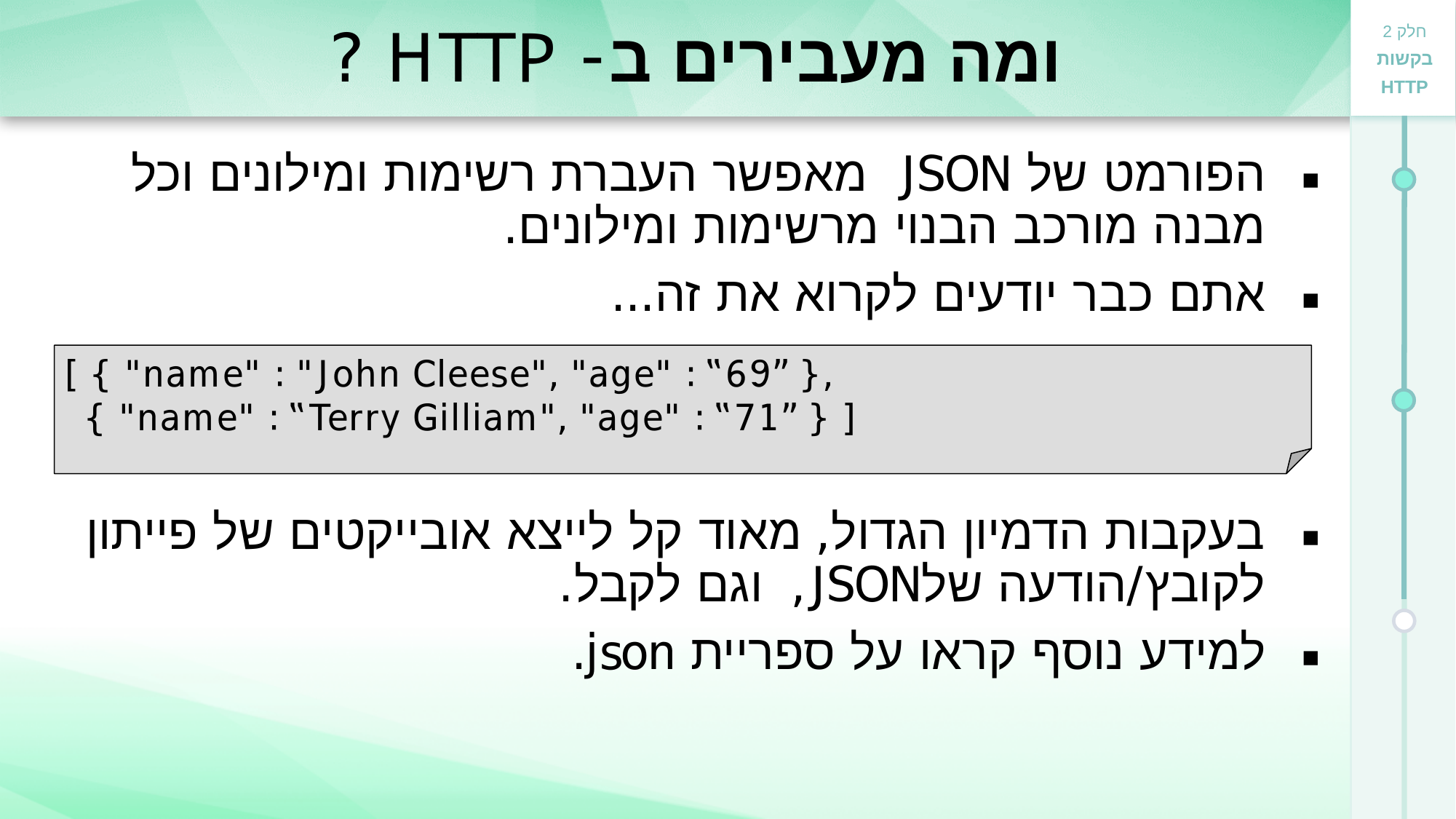

# ומה מעבירים ב- HTTP ?
הפורמט של JSON  מאפשר העברת רשימות ומילונים וכל מבנה מורכב הבנוי מרשימות ומילונים.
אתם כבר יודעים לקרוא את זה...

בעקבות הדמיון הגדול, מאוד קל לייצא אובייקטים של פייתון לקובץ/הודעה שלJSON,  וגם לקבל.
למידע נוסף קראו על ספריית json.

[ { "name" : "John Cleese", "age" : “69” },
  { "name" : “Terry Gilliam", "age" : “71” } ]